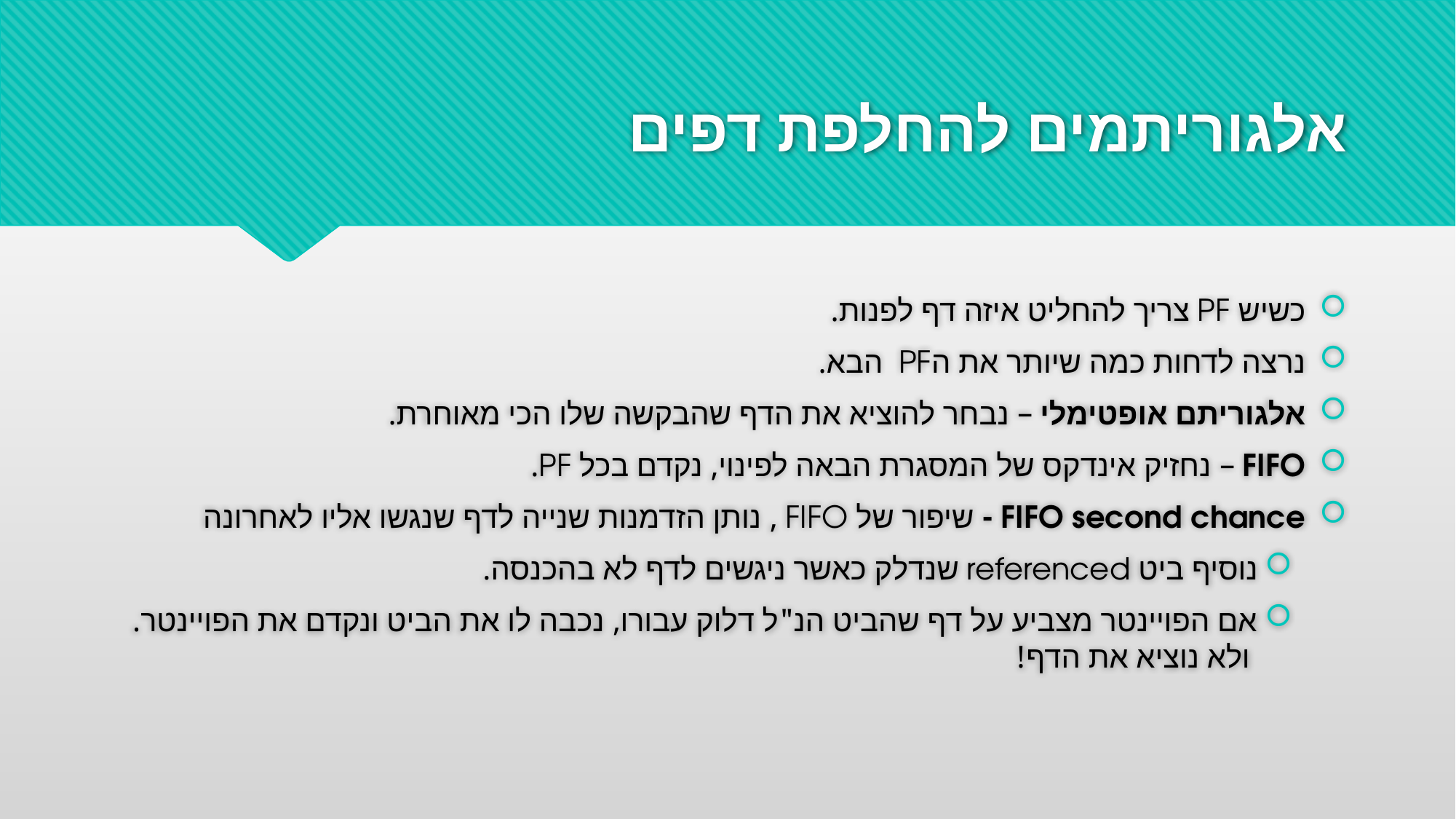

# אלגוריתמים להחלפת דפים
כשיש PF צריך להחליט איזה דף לפנות.
נרצה לדחות כמה שיותר את הPF  הבא.
אלגוריתם אופטימלי – נבחר להוציא את הדף שהבקשה שלו הכי מאוחרת.
FIFO – נחזיק אינדקס של המסגרת הבאה לפינוי, נקדם בכל PF.
FIFO second chance - שיפור של FIFO , נותן הזדמנות שנייה לדף שנגשו אליו לאחרונה
נוסיף ביט referenced שנדלק כאשר ניגשים לדף לא בהכנסה.
אם הפויינטר מצביע על דף שהביט הנ"ל דלוק עבורו, נכבה לו את הביט ונקדם את הפויינטר.
 ולא נוציא את הדף!